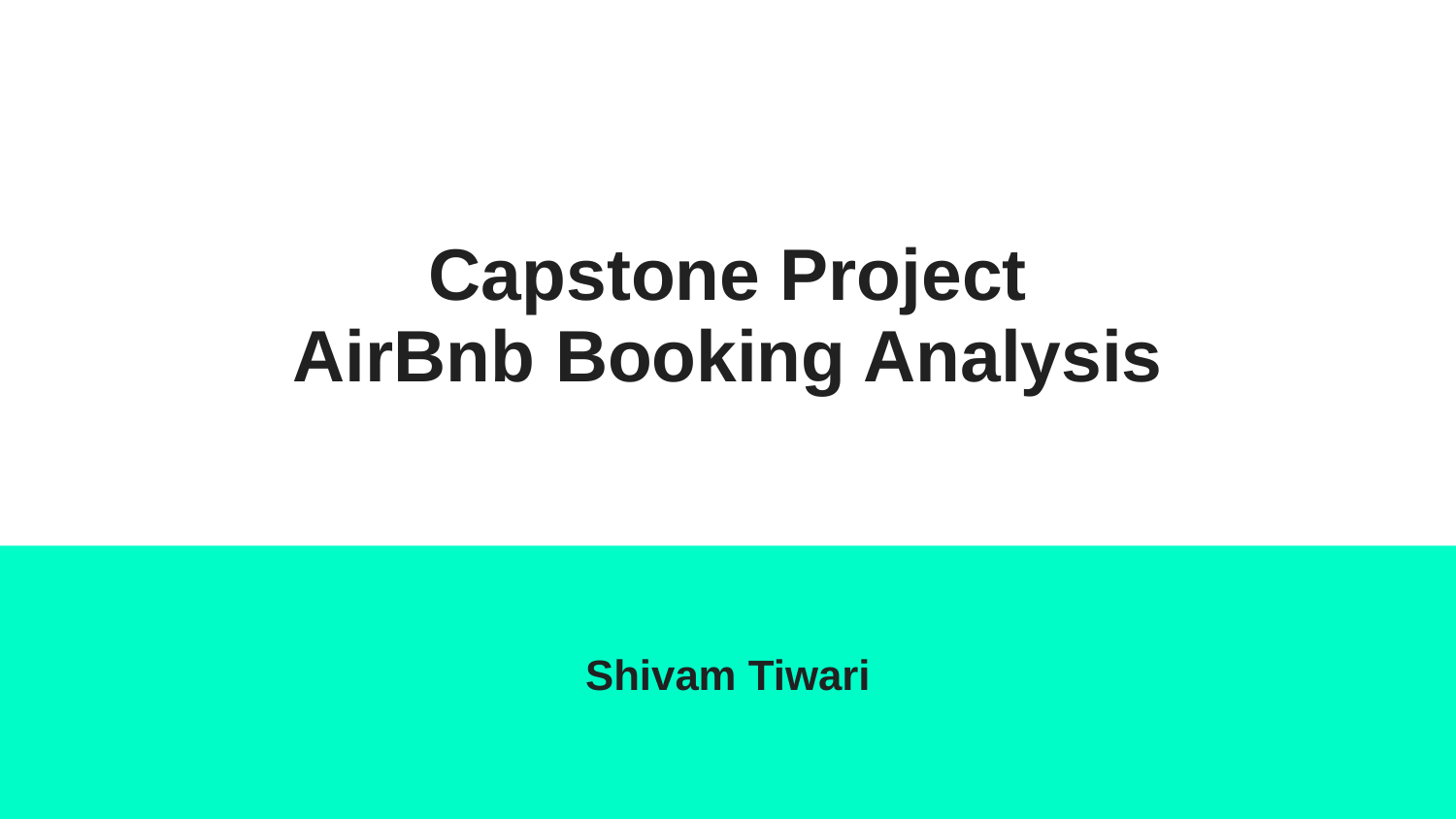

# Capstone Project
AirBnb Booking Analysis
Shivam Tiwari